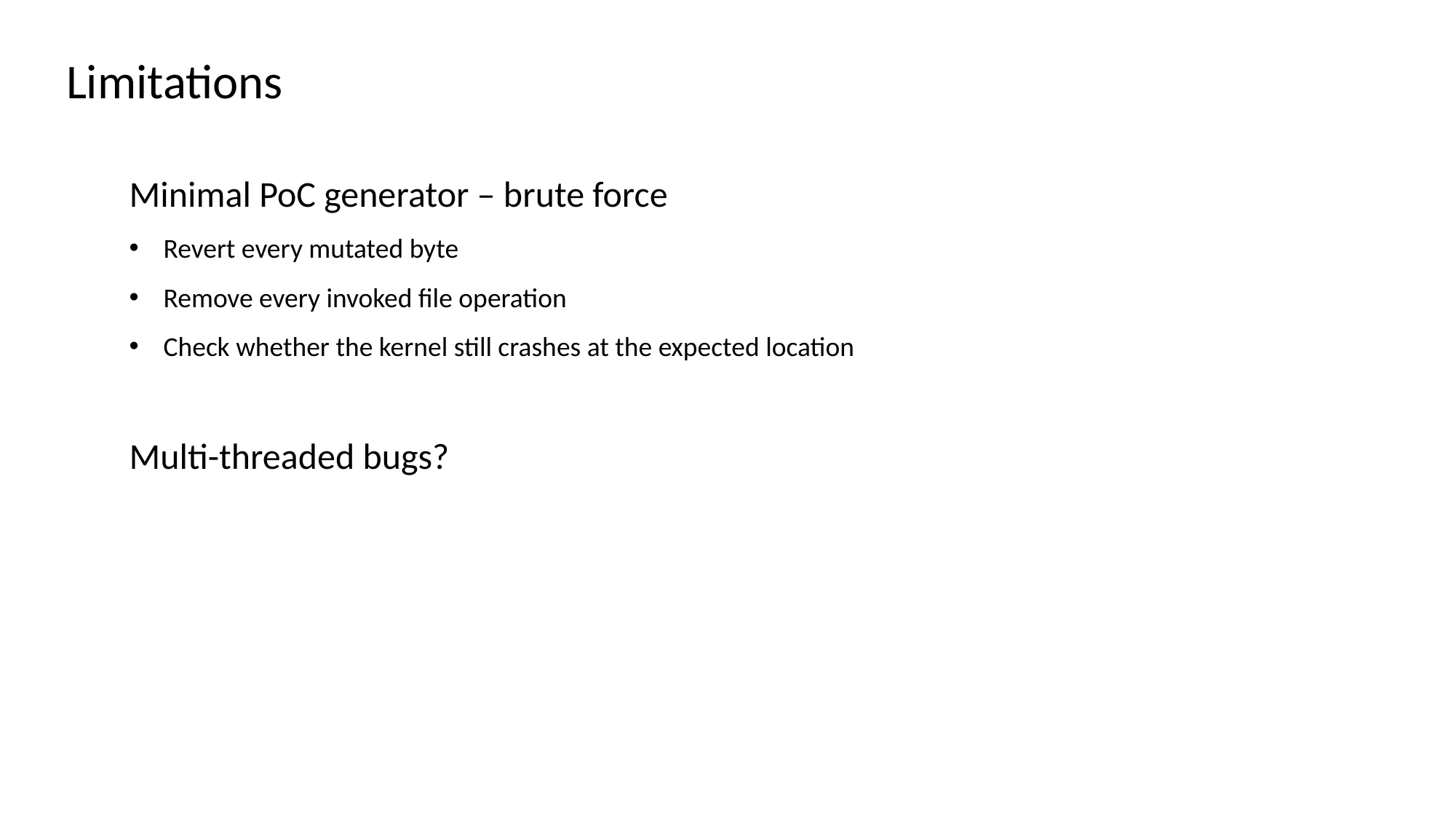

Limitations
Minimal PoC generator – brute force
Revert every mutated byte
Remove every invoked file operation
Check whether the kernel still crashes at the expected location

Multi-threaded bugs?